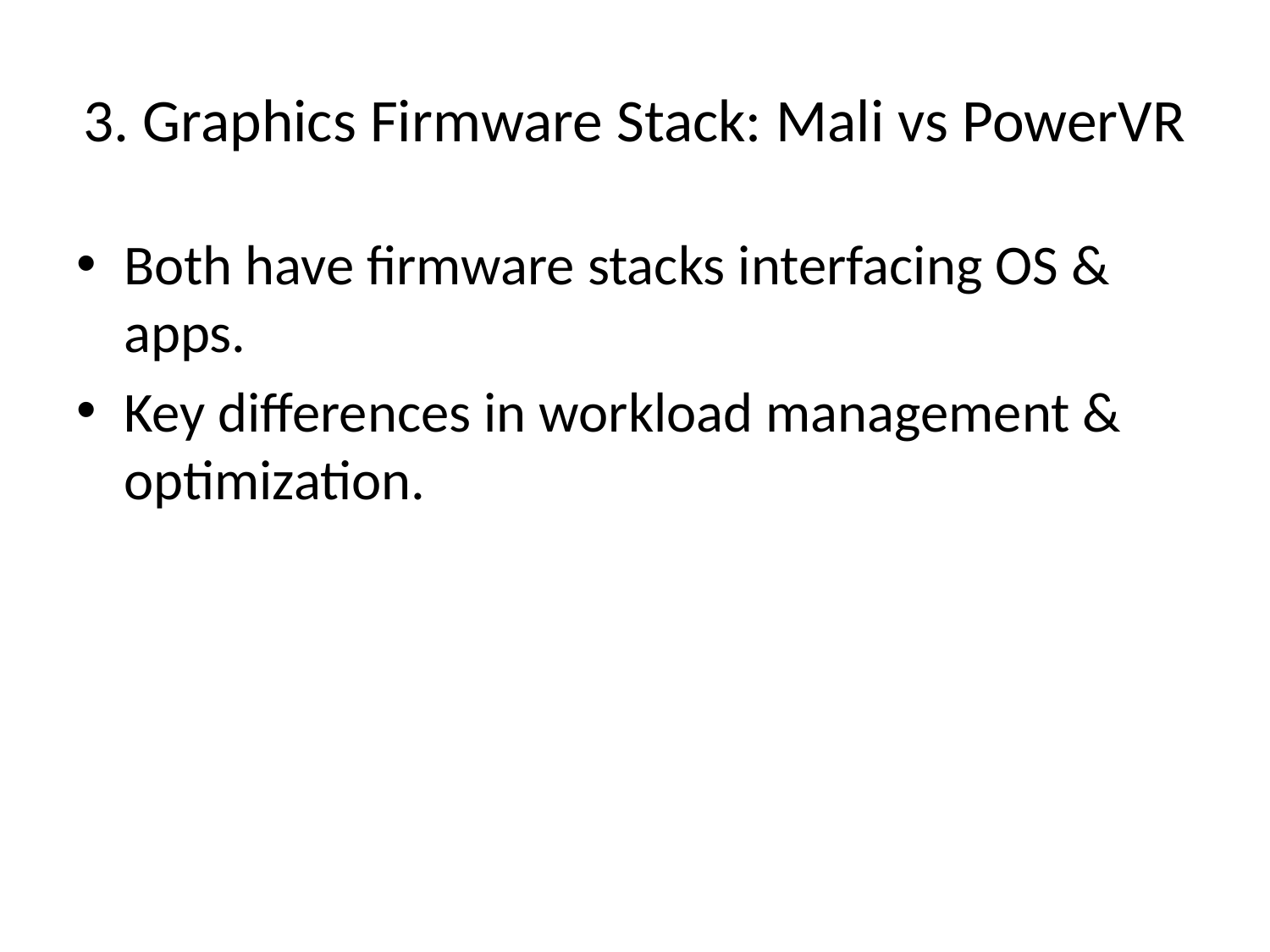

# 3. Graphics Firmware Stack: Mali vs PowerVR
Both have firmware stacks interfacing OS & apps.
Key differences in workload management & optimization.